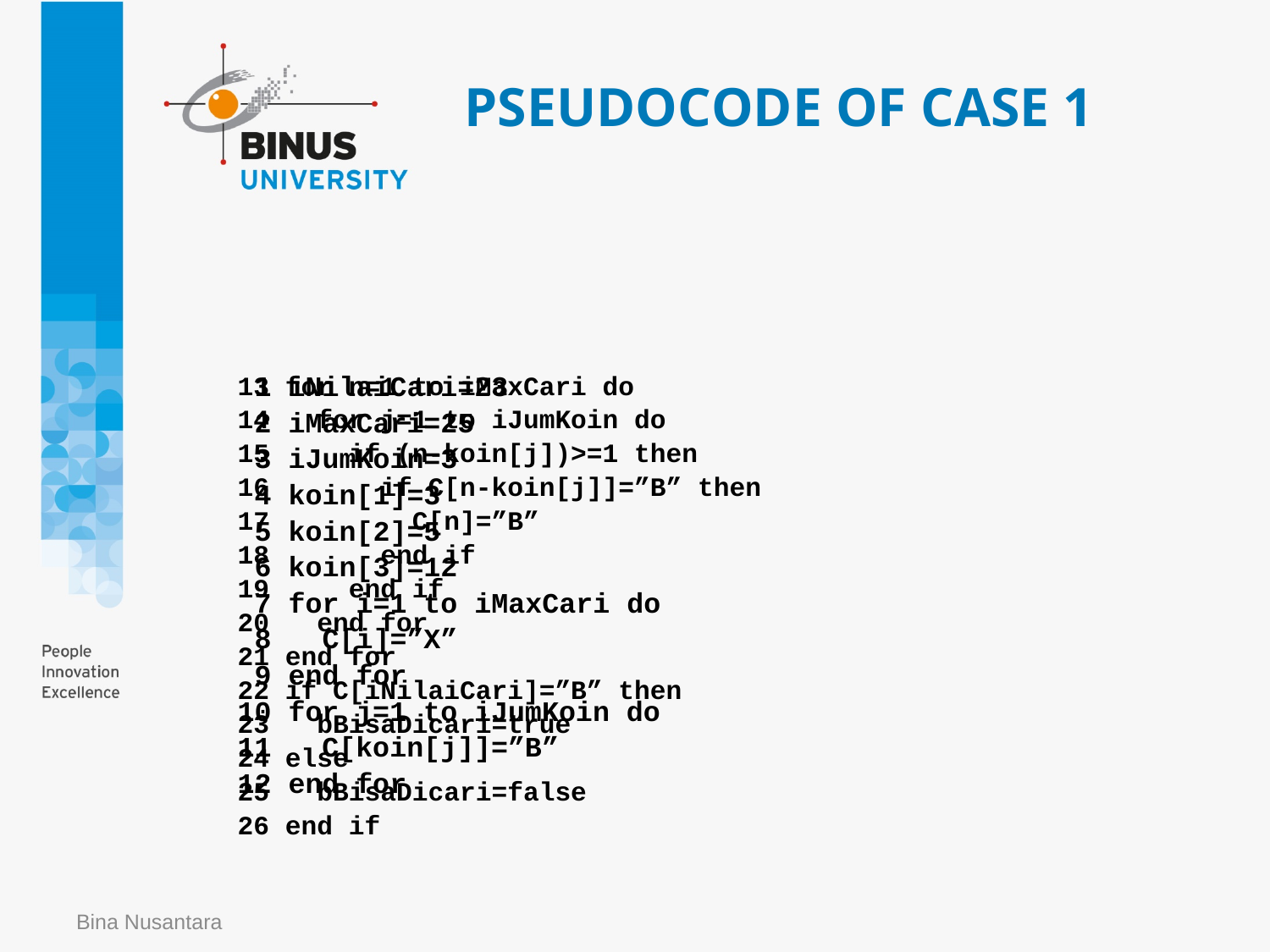

# PSEUDOCODE OF CASE 1
 1 iNilaiCari=23
 2 iMaxCari=25
 3 iJumKoin=3
 4 koin[1]=3
 5 koin[2]=5
 6 koin[3]=12
 7 for i=1 to iMaxCari do
 8   C[i]=”X”
 9 end for
10 for j=1 to iJumKoin do
11   C[koin[j]]=”B”
12 end for
13 for n=1 to iMaxCari do
14   for j=1 to iJumKoin do
15     if (n-koin[j])>=1 then
16       if C[n-koin[j]]=”B” then
17         C[n]=”B”
18       end if
19     end if
20   end for
21 end for
22 if C[iNilaiCari]=”B” then
23   bBisaDicari=true
24 else
25   bBisaDicari=false
26 end if
Bina Nusantara